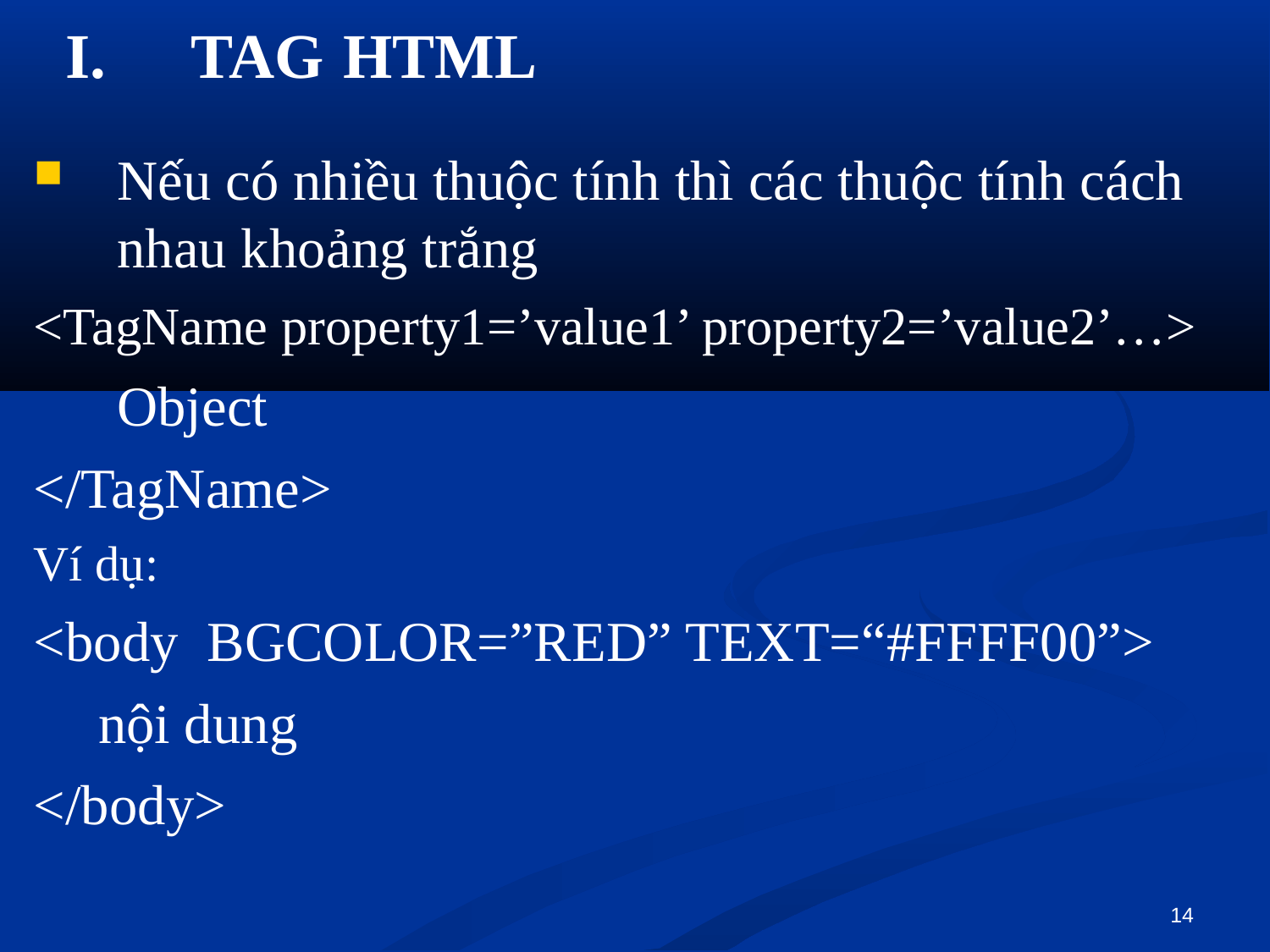

TAG HTML
Nếu có nhiều thuộc tính thì các thuộc tính cách nhau khoảng trắng
<TagName property1=’value1’ property2=’value2’…>
	Object
</TagName>
Ví dụ:
<body  BGCOLOR=”RED” TEXT=“#FFFF00”>
nội dung
</body>

14